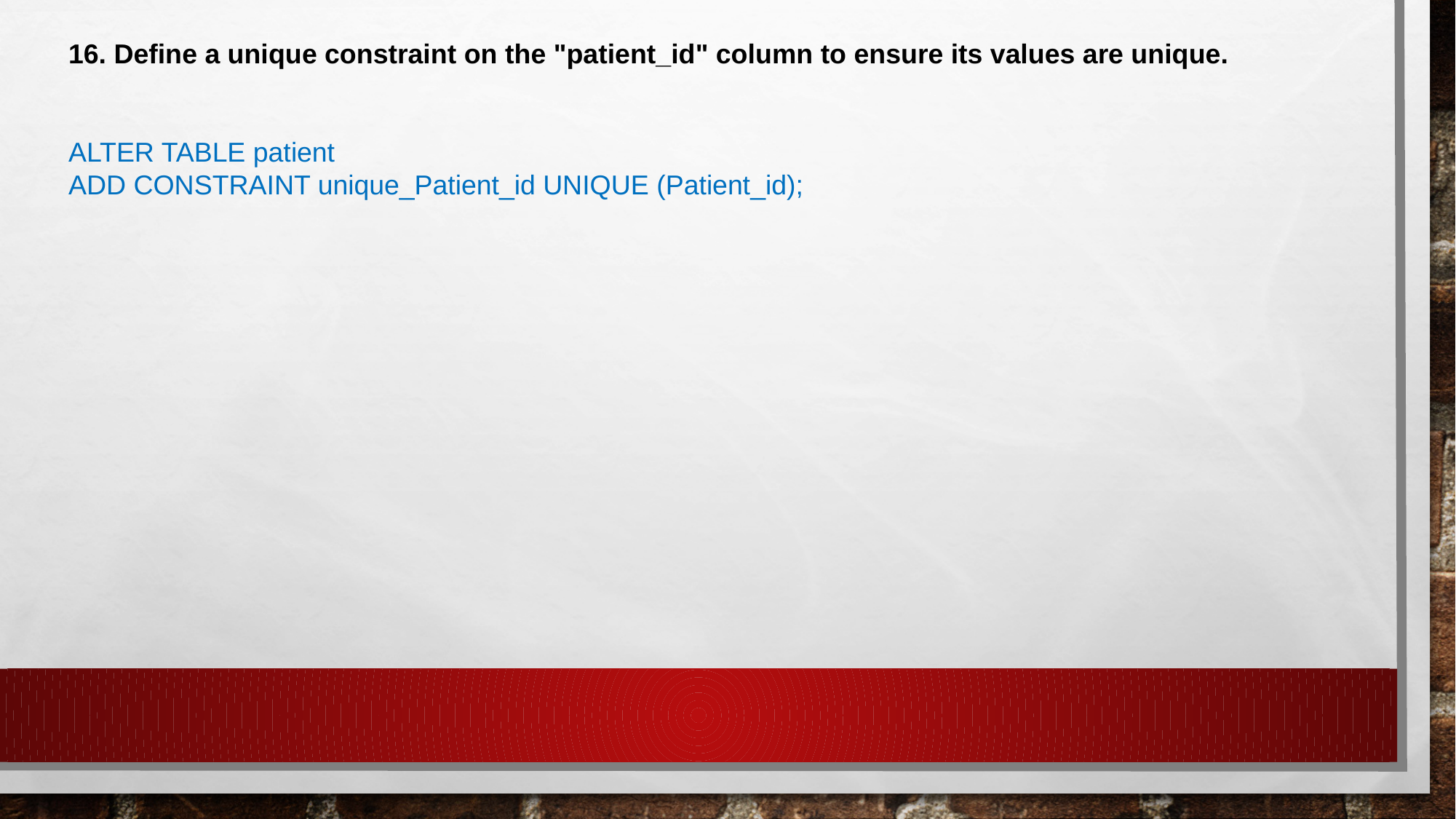

16. Define a unique constraint on the "patient_id" column to ensure its values are unique.

ALTER TABLE patient
ADD CONSTRAINT unique_Patient_id UNIQUE (Patient_id);